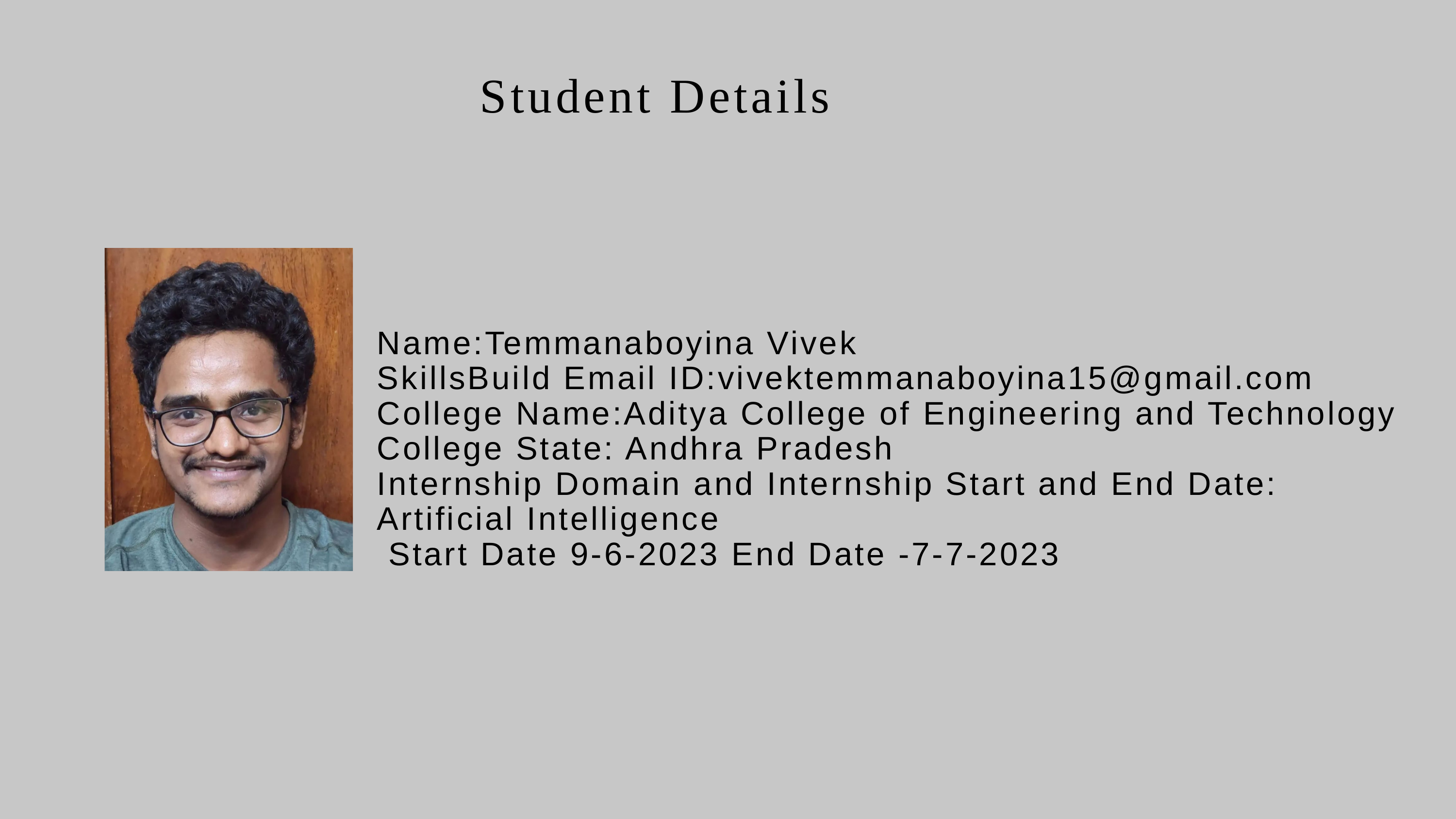

Student Details

Name:Temmanaboyina Vivek
SkillsBuild Email ID:vivektemmanaboyina15@gmail.com
College Name:Aditya College of Engineering and Technology
College State: Andhra Pradesh
Internship Domain and Internship Start and End Date: Artificial Intelligence
 Start Date 9-6-2023 End Date -7-7-2023